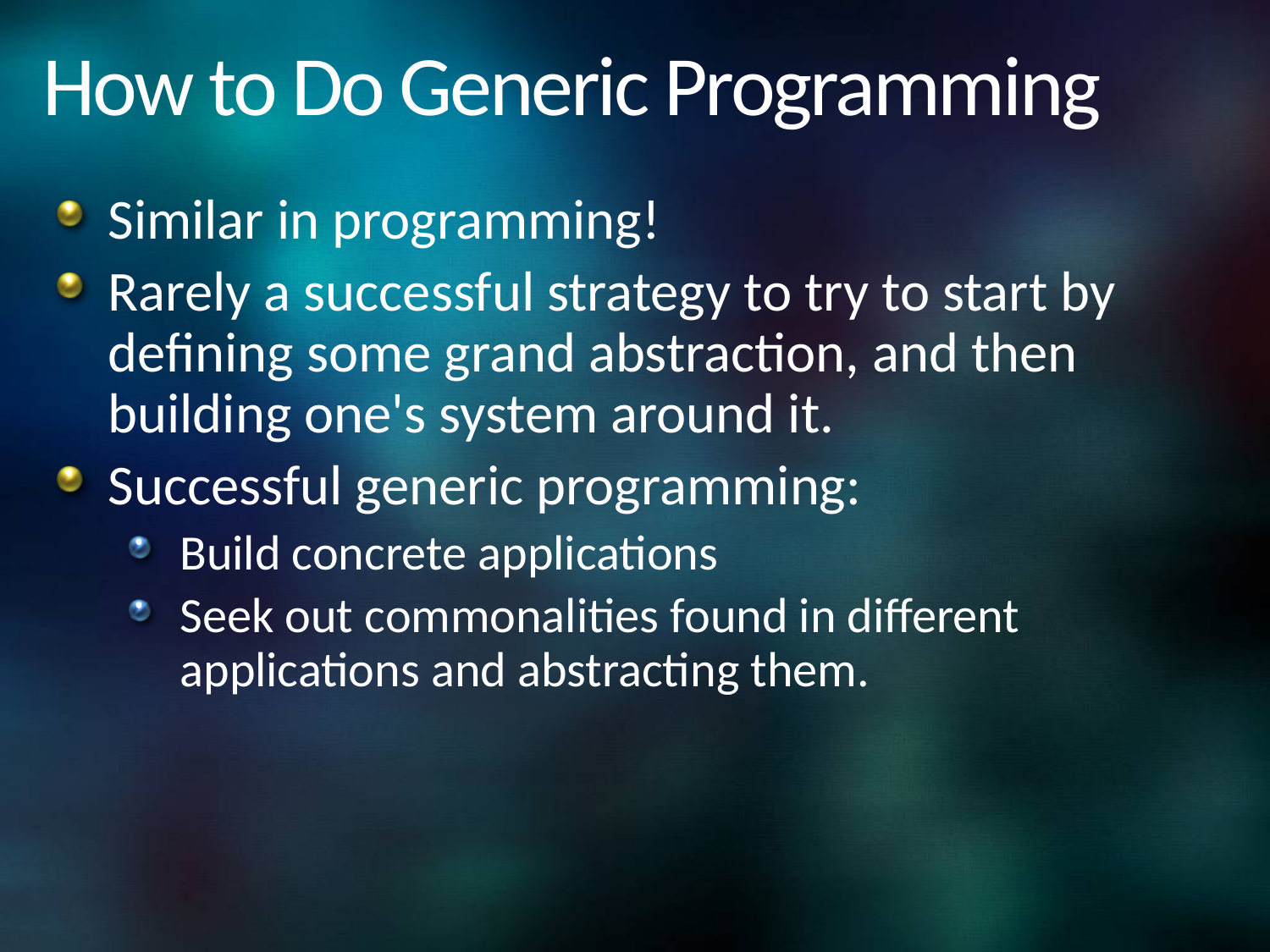

# How to Do Generic Programming
Similar in programming!
Rarely a successful strategy to try to start by defining some grand abstraction, and then building one's system around it.
Successful generic programming:
Build concrete applications
Seek out commonalities found in different applications and abstracting them.